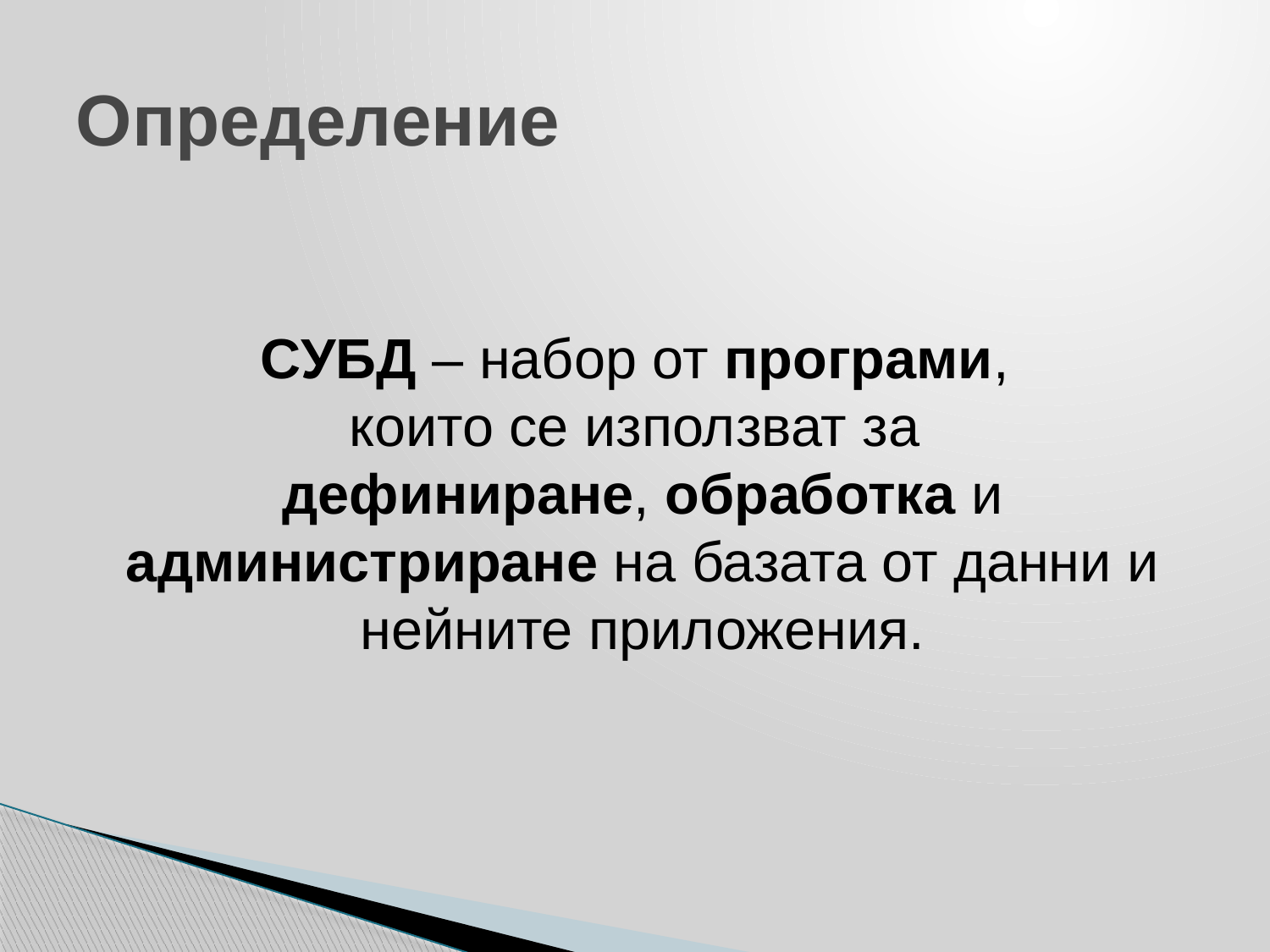

# Определение
СУБД – набор от програми,
които се използват за
дефиниране, обработка и администриране на базата от данни и нейните приложения.